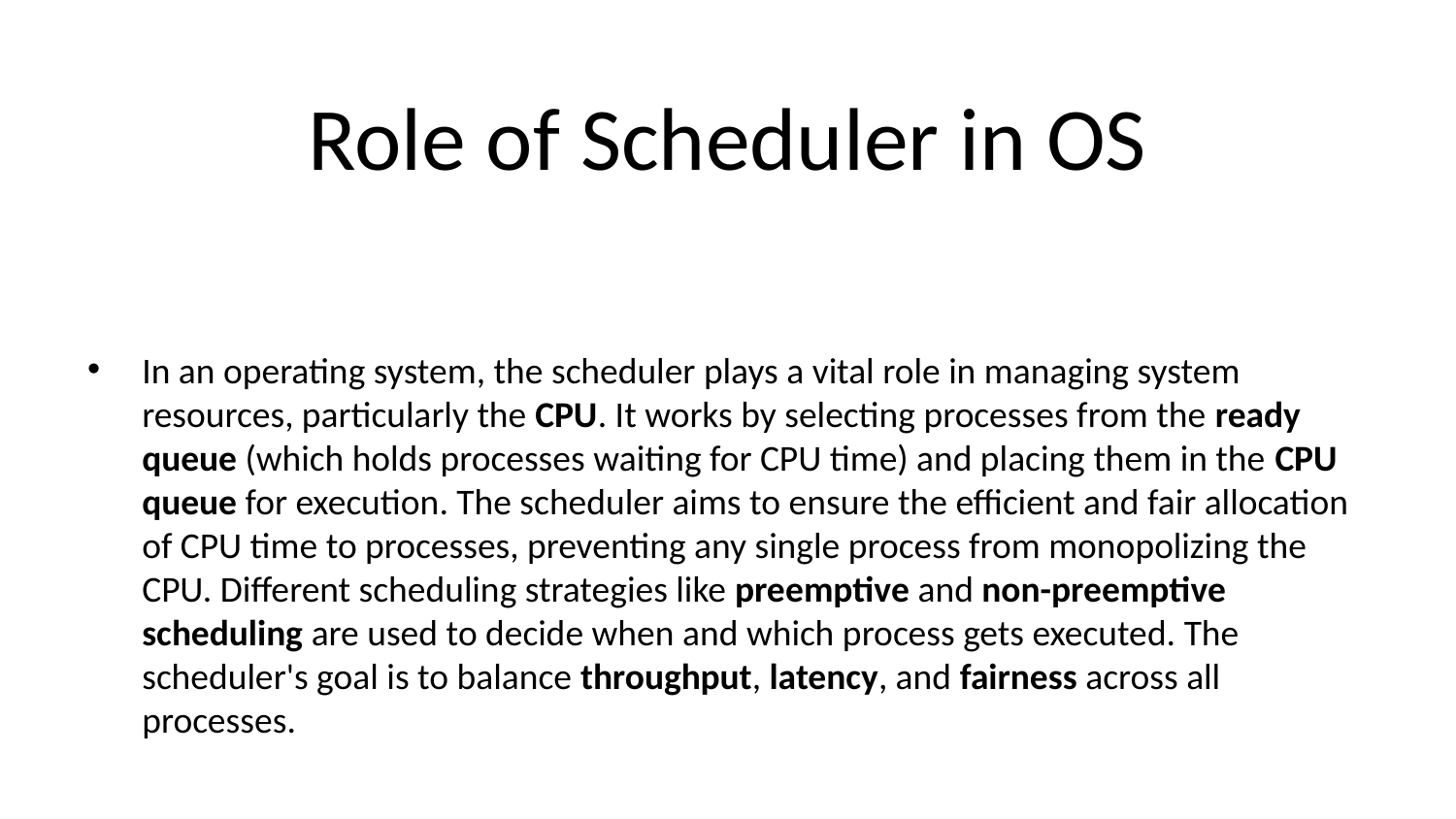

# Role of Scheduler in OS

In an operating system, the scheduler plays a vital role in managing system resources, particularly the CPU. It works by selecting processes from the ready queue (which holds processes waiting for CPU time) and placing them in the CPU queue for execution. The scheduler aims to ensure the efficient and fair allocation of CPU time to processes, preventing any single process from monopolizing the CPU. Different scheduling strategies like preemptive and non-preemptive scheduling are used to decide when and which process gets executed. The scheduler's goal is to balance throughput, latency, and fairness across all processes.